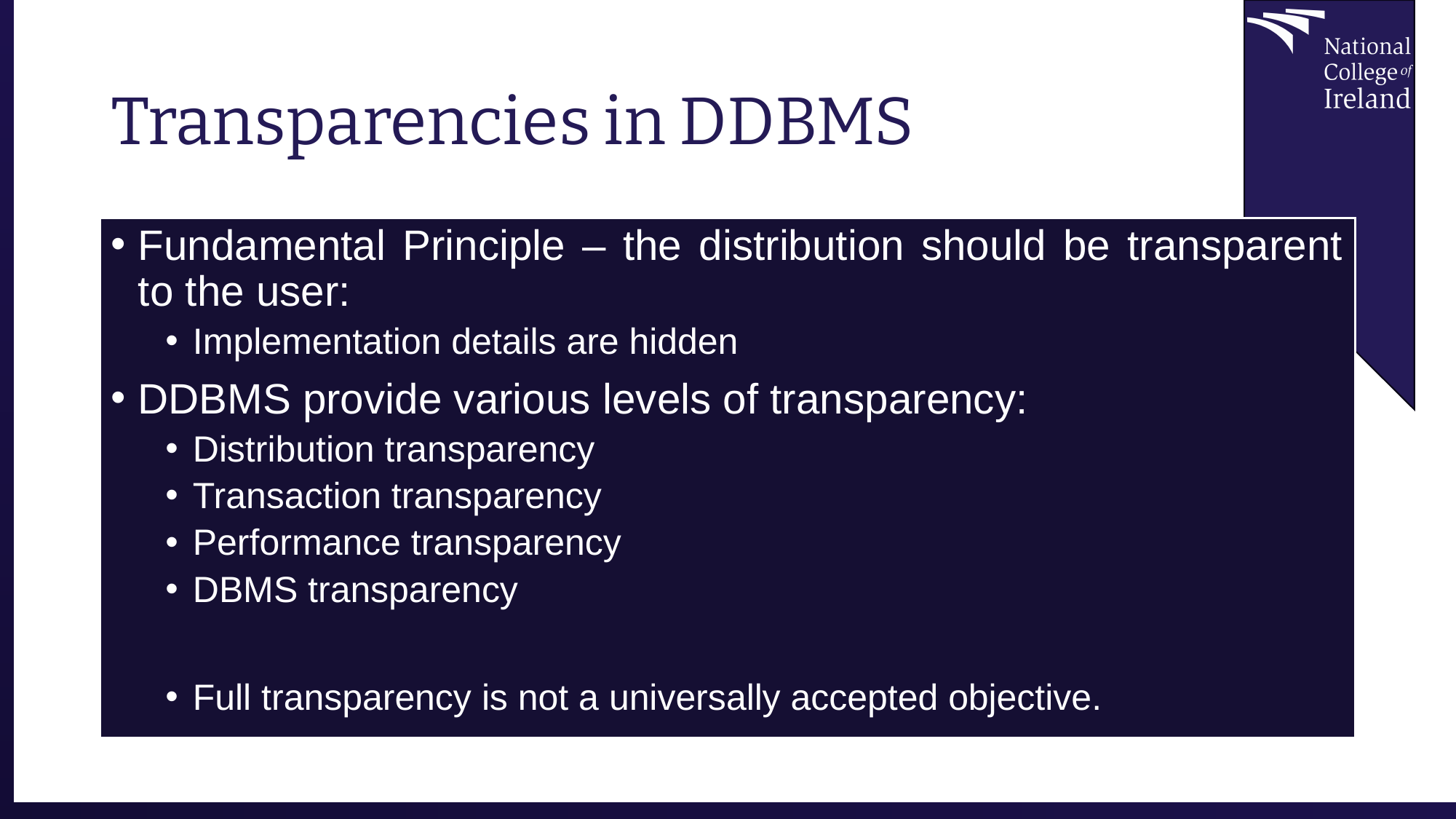

# Transparencies in DDBMS
Fundamental Principle – the distribution should be transparent to the user:
Implementation details are hidden
DDBMS provide various levels of transparency:
Distribution transparency
Transaction transparency
Performance transparency
DBMS transparency

Full transparency is not a universally accepted objective.